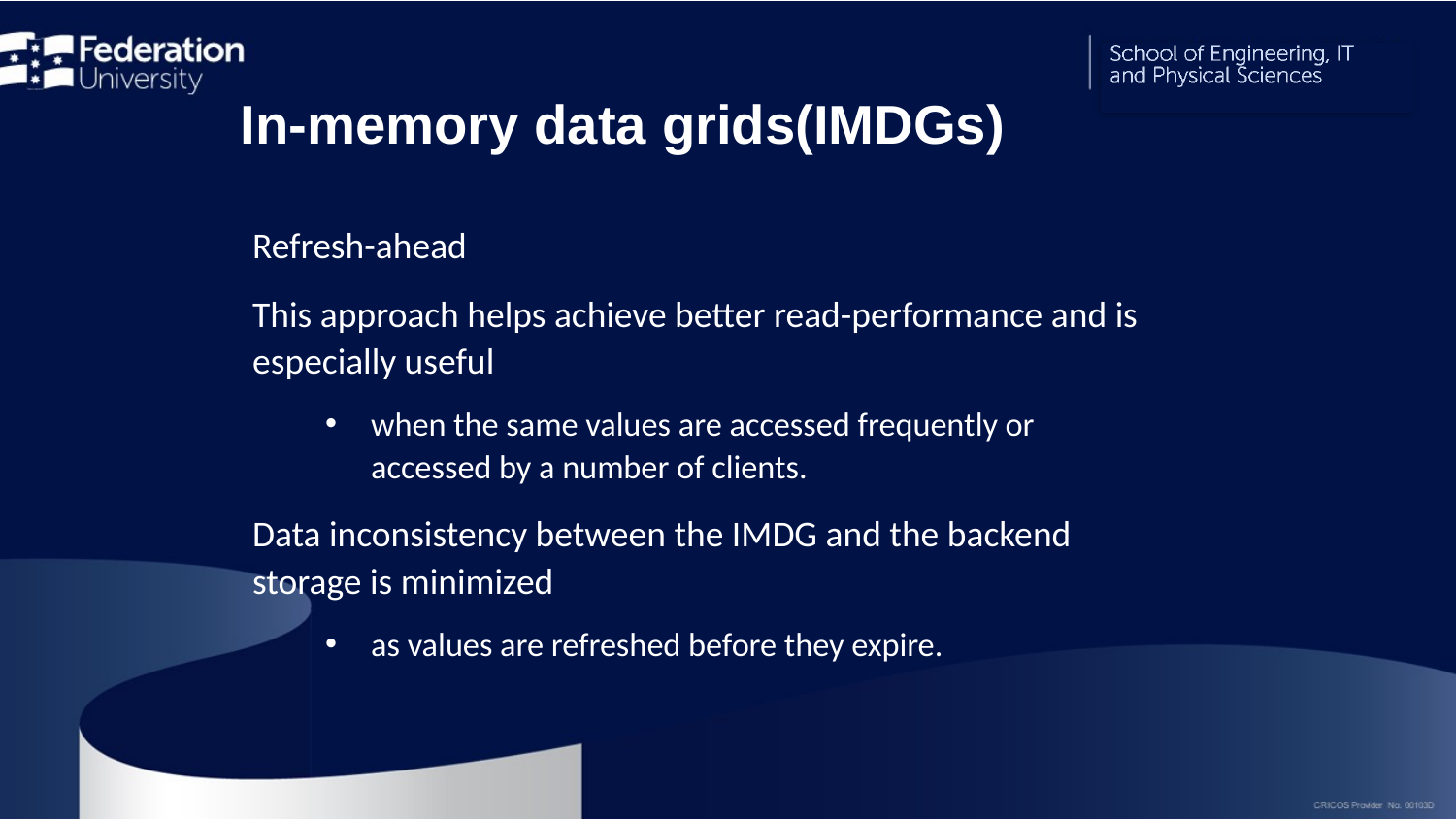

In-memory data grids(IMDGs)
Refresh-ahead
This approach helps achieve better read-performance and is especially useful
when the same values are accessed frequently or accessed by a number of clients.
Data inconsistency between the IMDG and the backend storage is minimized
as values are refreshed before they expire.

17